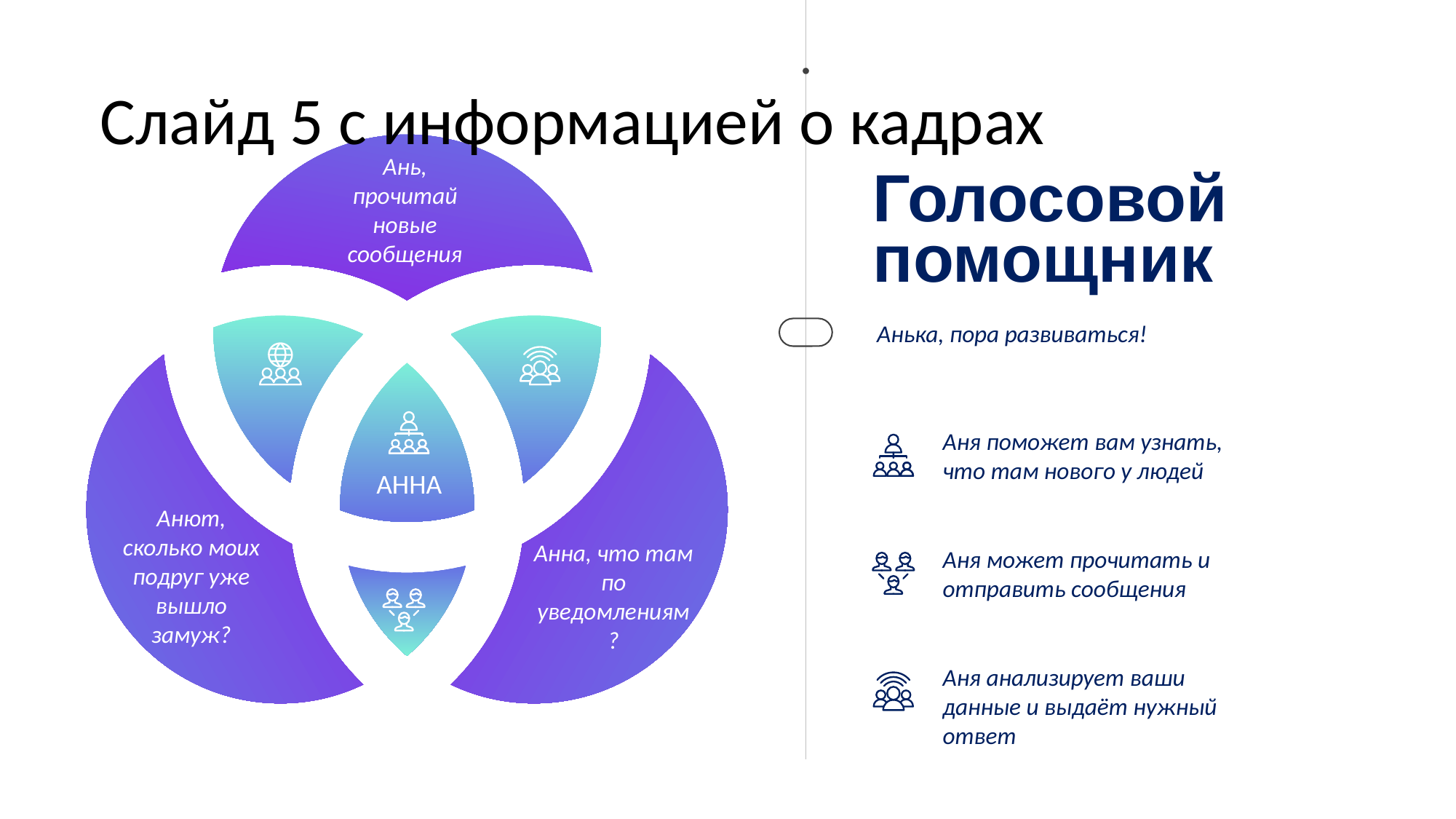

# Слайд 5 с информацией о кадрах

Ань, прочитай новые сообщения

АННА
Анют, сколько моих подруг уже вышло замуж?
Анна, что там по уведомлениям?

Голосовой помощник

Анька, пора развиваться!
Аня поможет вам узнать, что там нового у людей

Аня может прочитать и отправить сообщения

Аня анализирует ваши данные и выдаёт нужный ответ